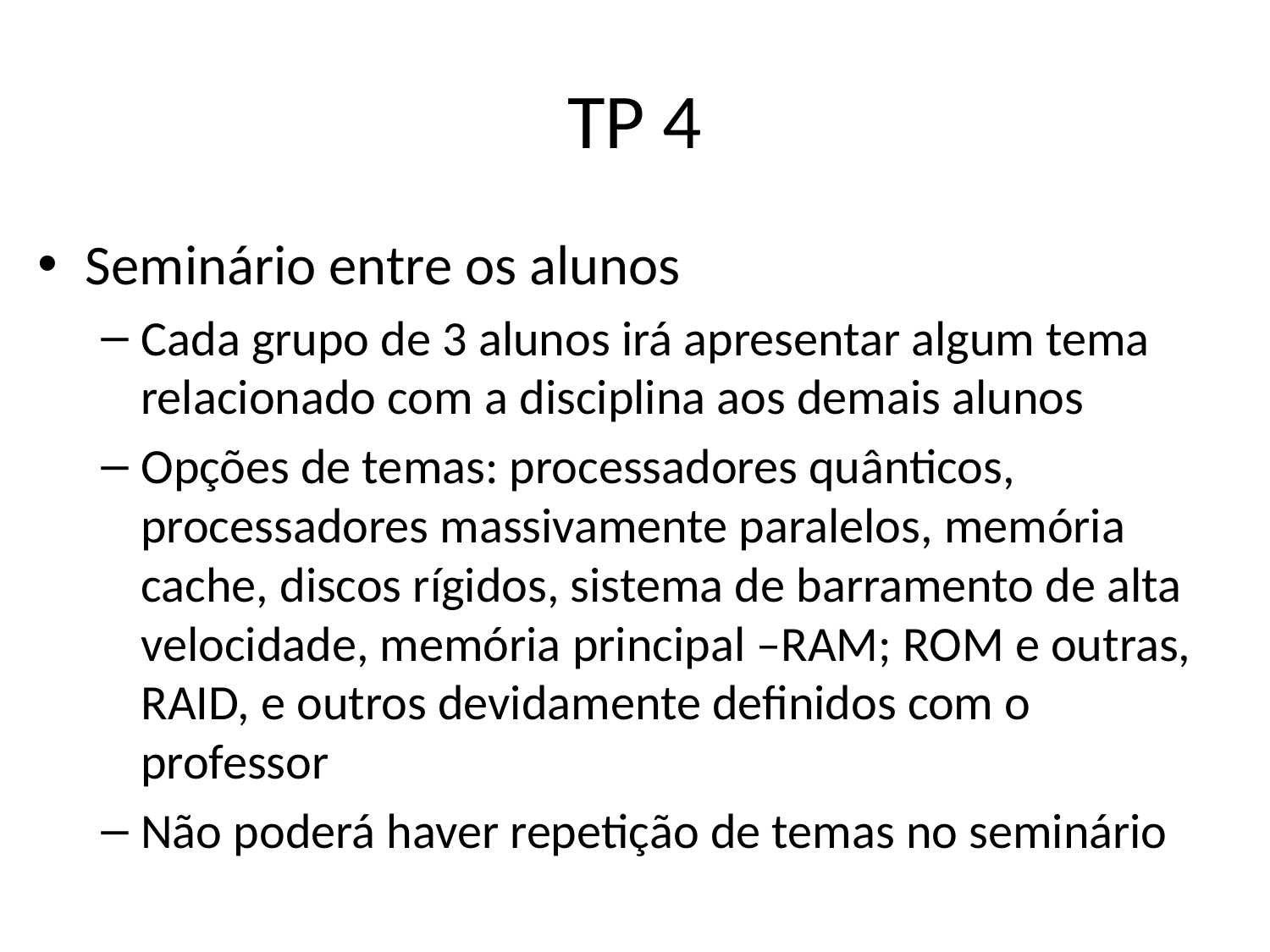

# TP 4
Seminário entre os alunos
Cada grupo de 3 alunos irá apresentar algum tema relacionado com a disciplina aos demais alunos
Opções de temas: processadores quânticos, processadores massivamente paralelos, memória cache, discos rígidos, sistema de barramento de alta velocidade, memória principal –RAM; ROM e outras, RAID, e outros devidamente definidos com o professor
Não poderá haver repetição de temas no seminário